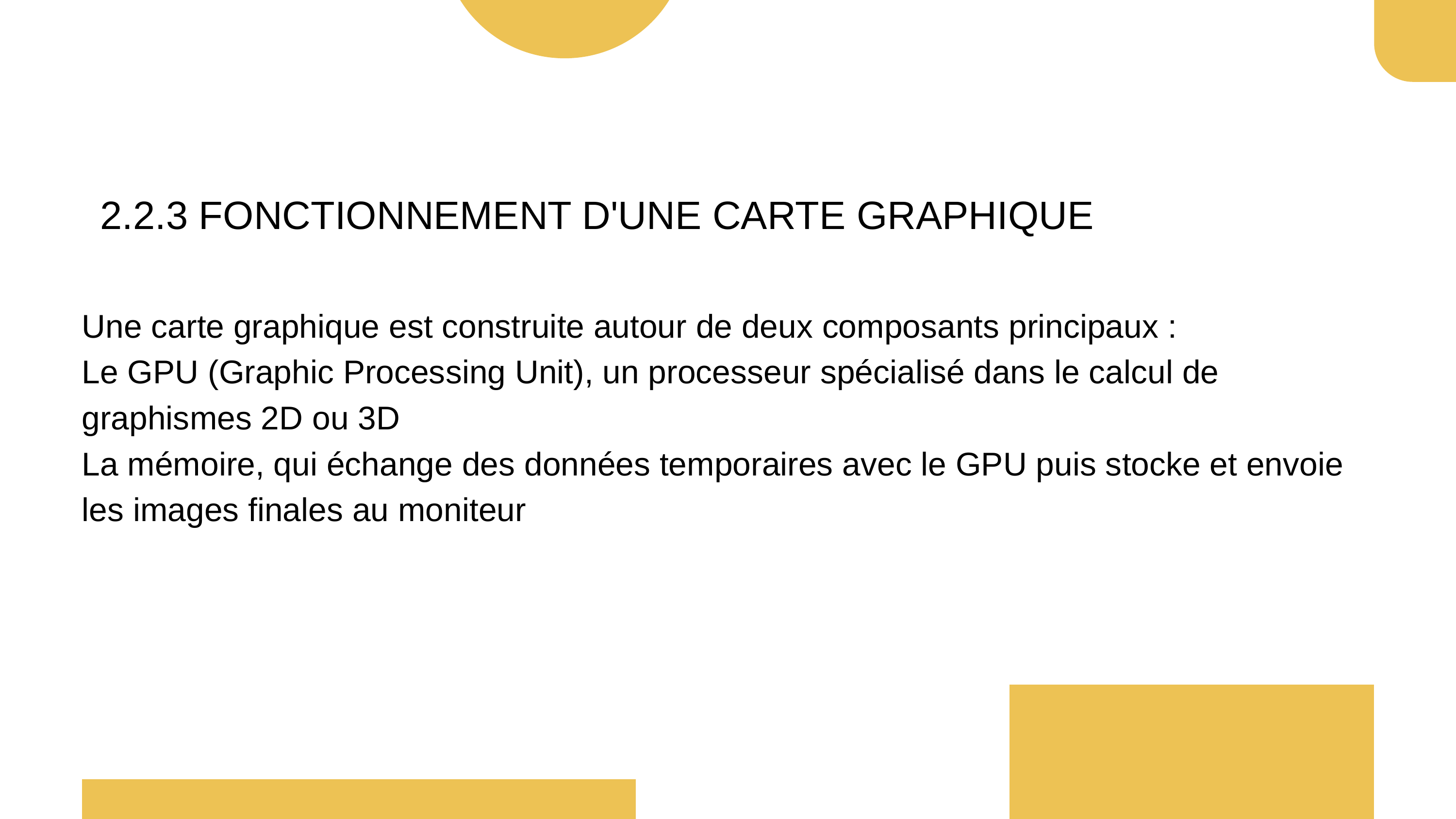

2.2.3 FONCTIONNEMENT D'UNE CARTE GRAPHIQUE
Une carte graphique est construite autour de deux composants principaux :
Le GPU (Graphic Processing Unit), un processeur spécialisé dans le calcul de graphismes 2D ou 3D
La mémoire, qui échange des données temporaires avec le GPU puis stocke et envoie les images finales au moniteur